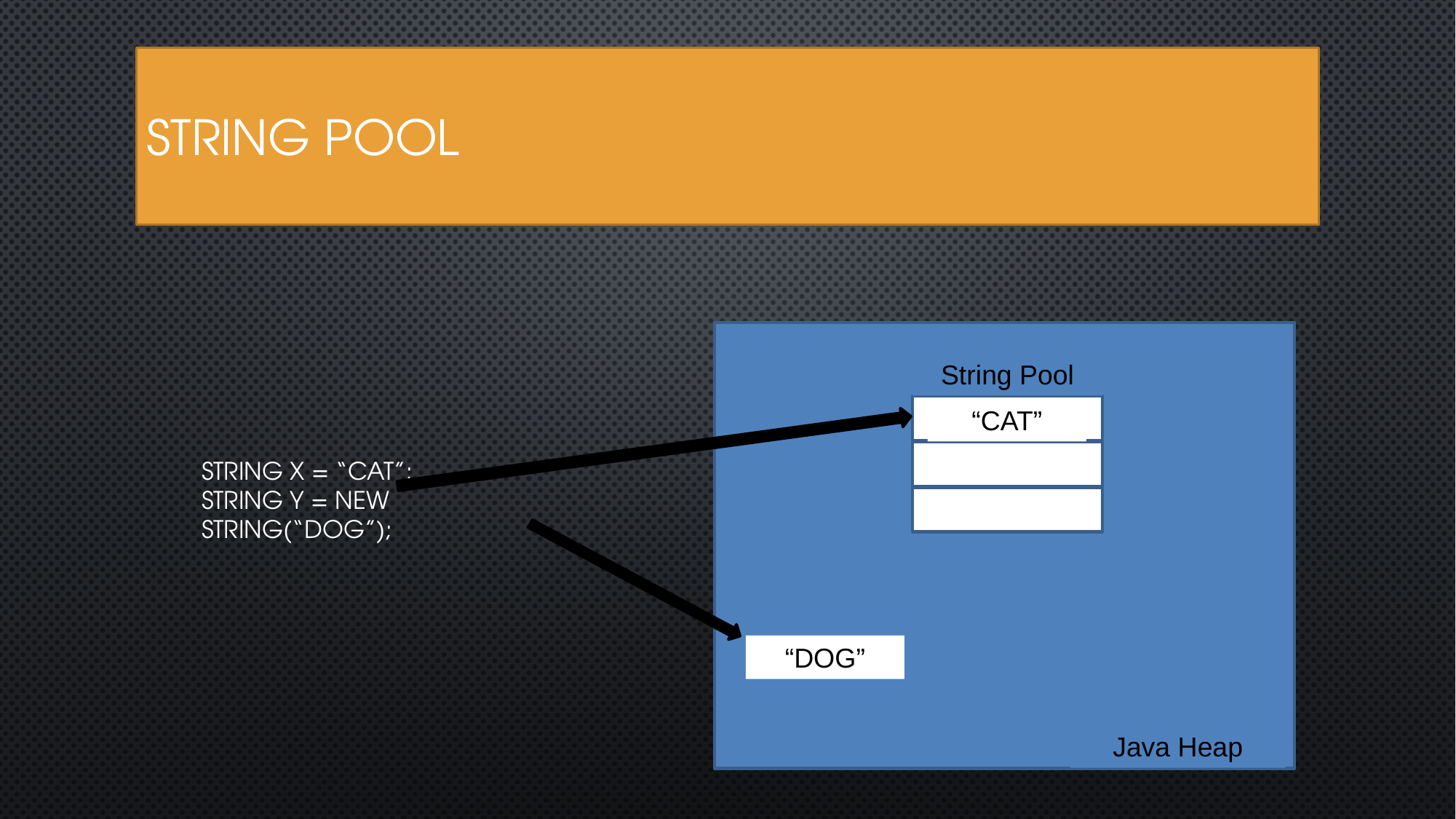

String pool
String x = “cat”;
String y = new String(“dog”);

String Pool

“CAT”

“DOG”
Java Heap